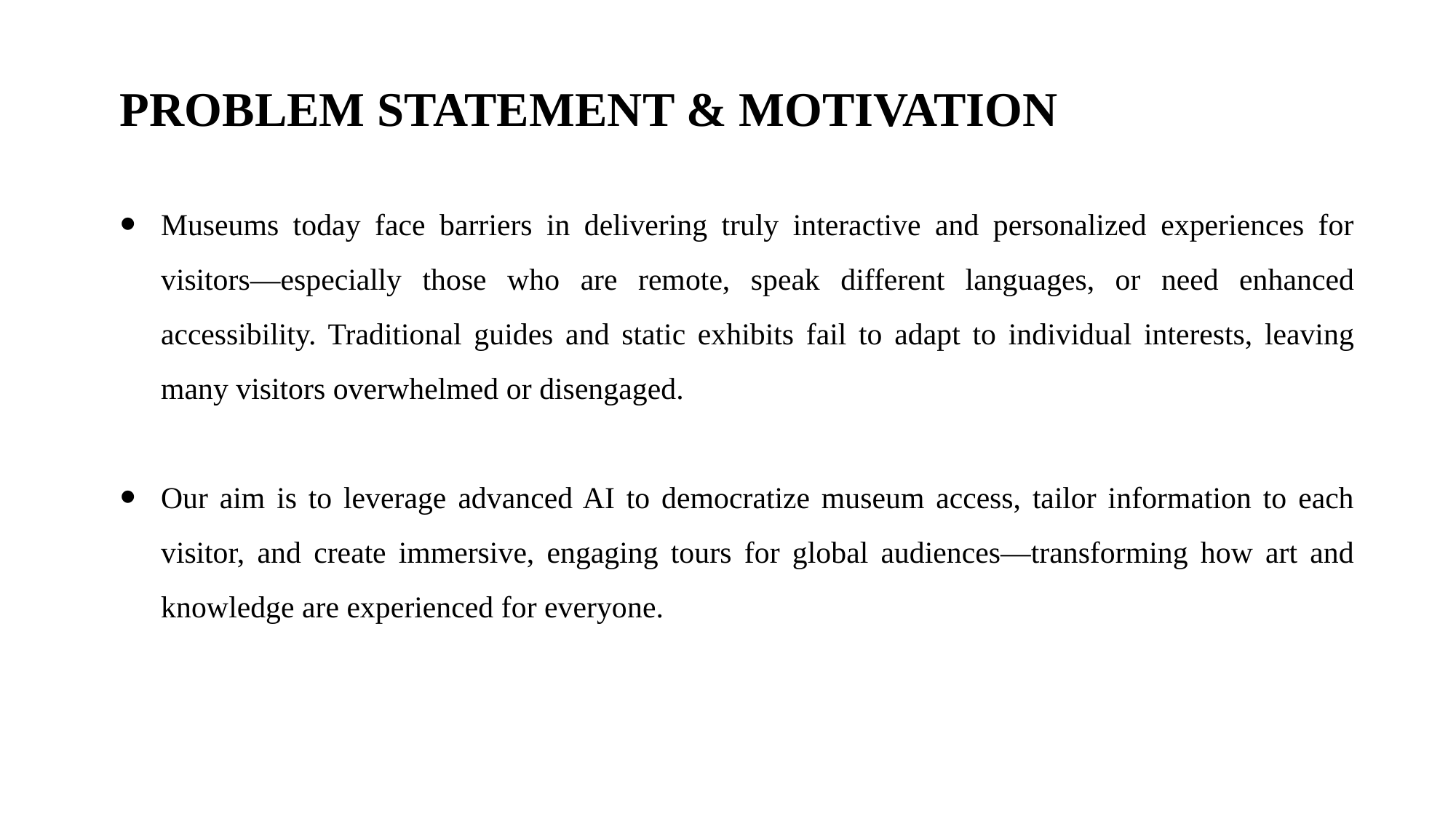

PROBLEM STATEMENT & MOTIVATION
Museums today face barriers in delivering truly interactive and personalized experiences for visitors—especially those who are remote, speak different languages, or need enhanced accessibility. Traditional guides and static exhibits fail to adapt to individual interests, leaving many visitors overwhelmed or disengaged.

Our aim is to leverage advanced AI to democratize museum access, tailor information to each visitor, and create immersive, engaging tours for global audiences—transforming how art and knowledge are experienced for everyone.